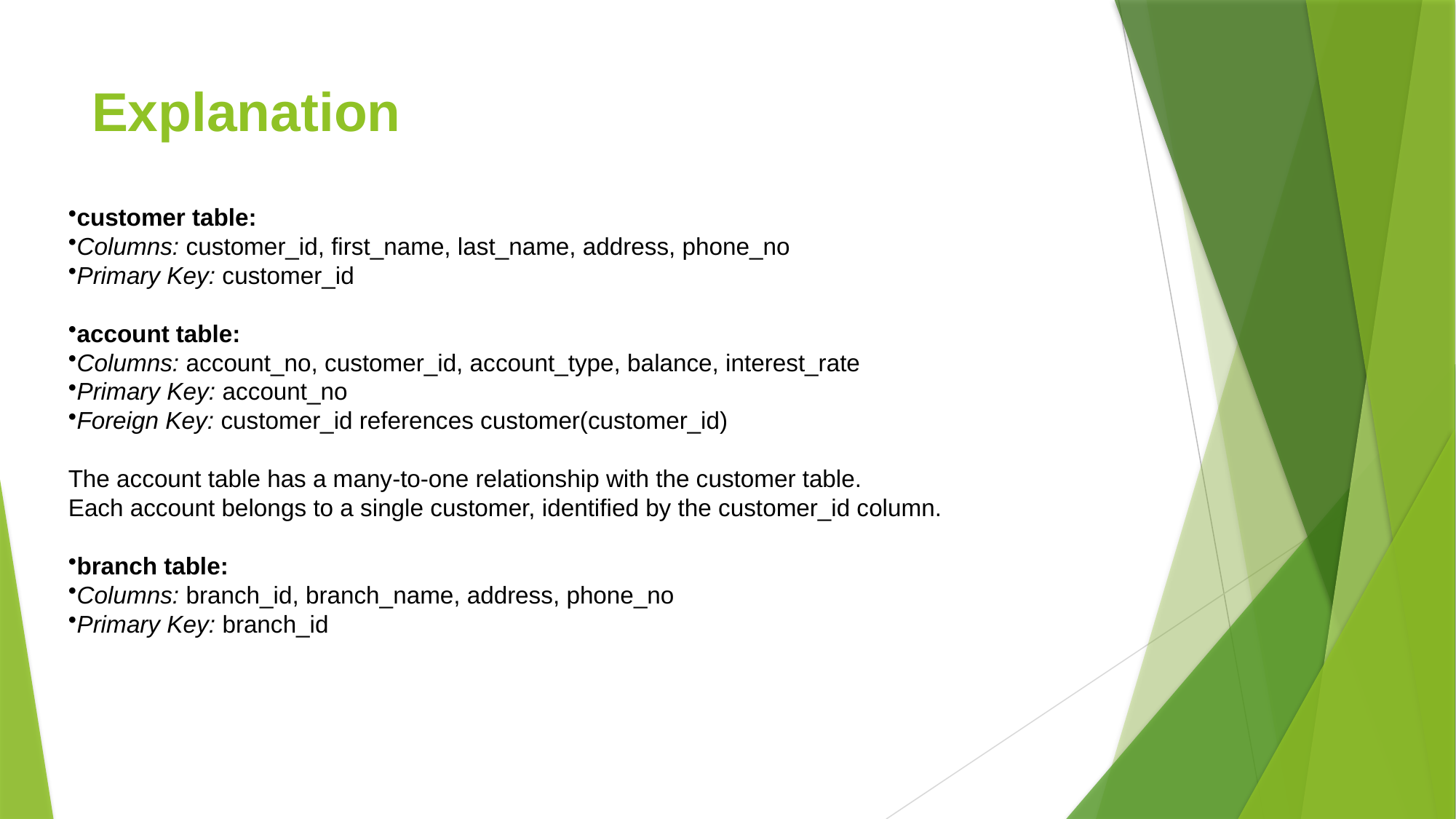

# Explanation
customer table:
Columns: customer_id, first_name, last_name, address, phone_no
Primary Key: customer_id

account table:
Columns: account_no, customer_id, account_type, balance, interest_rate
Primary Key: account_no
Foreign Key: customer_id references customer(customer_id)

The account table has a many-to-one relationship with the customer table.
Each account belongs to a single customer, identified by the customer_id column.

branch table:
Columns: branch_id, branch_name, address, phone_no
Primary Key: branch_id